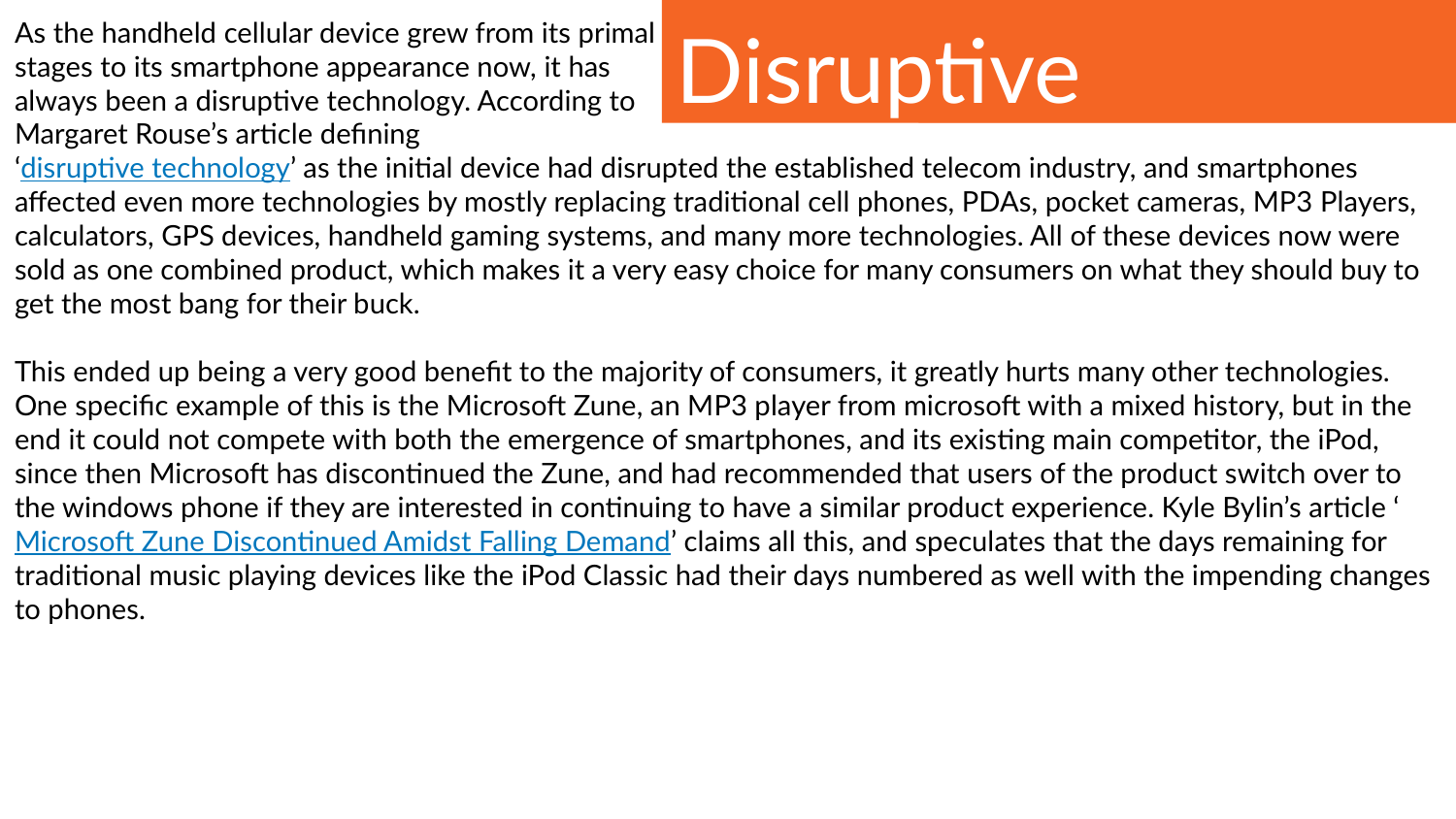

# Disruptive

As the handheld cellular device grew from its primal
stages to its smartphone appearance now, it has
always been a disruptive technology. According to
Margaret Rouse’s article defining
‘disruptive technology’ as the initial device had disrupted the established telecom industry, and smartphones affected even more technologies by mostly replacing traditional cell phones, PDAs, pocket cameras, MP3 Players, calculators, GPS devices, handheld gaming systems, and many more technologies. All of these devices now were sold as one combined product, which makes it a very easy choice for many consumers on what they should buy to get the most bang for their buck.

This ended up being a very good benefit to the majority of consumers, it greatly hurts many other technologies. One specific example of this is the Microsoft Zune, an MP3 player from microsoft with a mixed history, but in the end it could not compete with both the emergence of smartphones, and its existing main competitor, the iPod, since then Microsoft has discontinued the Zune, and had recommended that users of the product switch over to the windows phone if they are interested in continuing to have a similar product experience. Kyle Bylin’s article ‘Microsoft Zune Discontinued Amidst Falling Demand’ claims all this, and speculates that the days remaining for traditional music playing devices like the iPod Classic had their days numbered as well with the impending changes to phones.